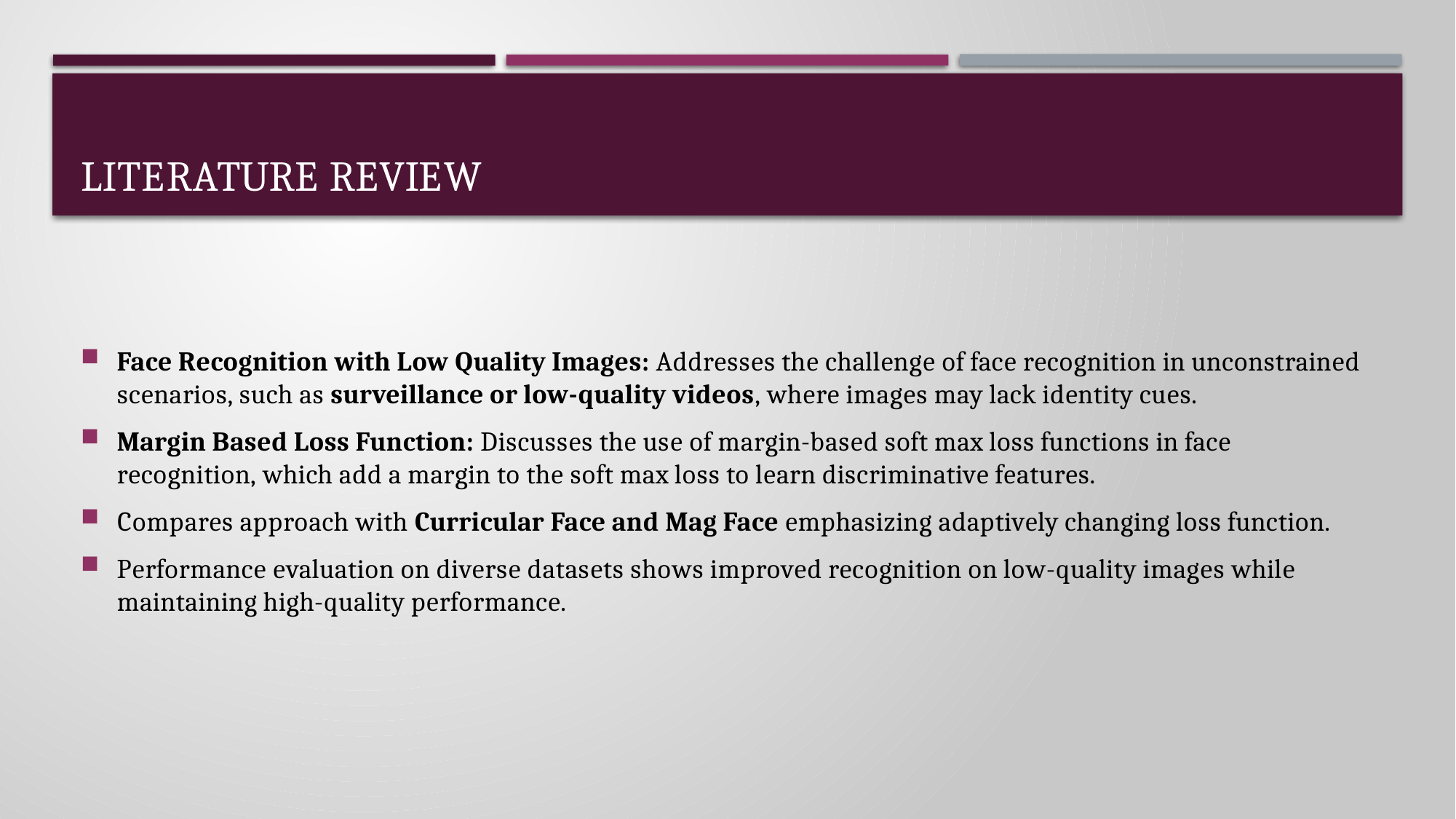

# LITERATURE REVIEW
Face Recognition with Low Quality Images: Addresses the challenge of face recognition in unconstrained scenarios, such as surveillance or low-quality videos, where images may lack identity cues.
Margin Based Loss Function: Discusses the use of margin-based soft max loss functions in face recognition, which add a margin to the soft max loss to learn discriminative features.
Compares approach with Curricular Face and Mag Face emphasizing adaptively changing loss function.
Performance evaluation on diverse datasets shows improved recognition on low-quality images while maintaining high-quality performance.